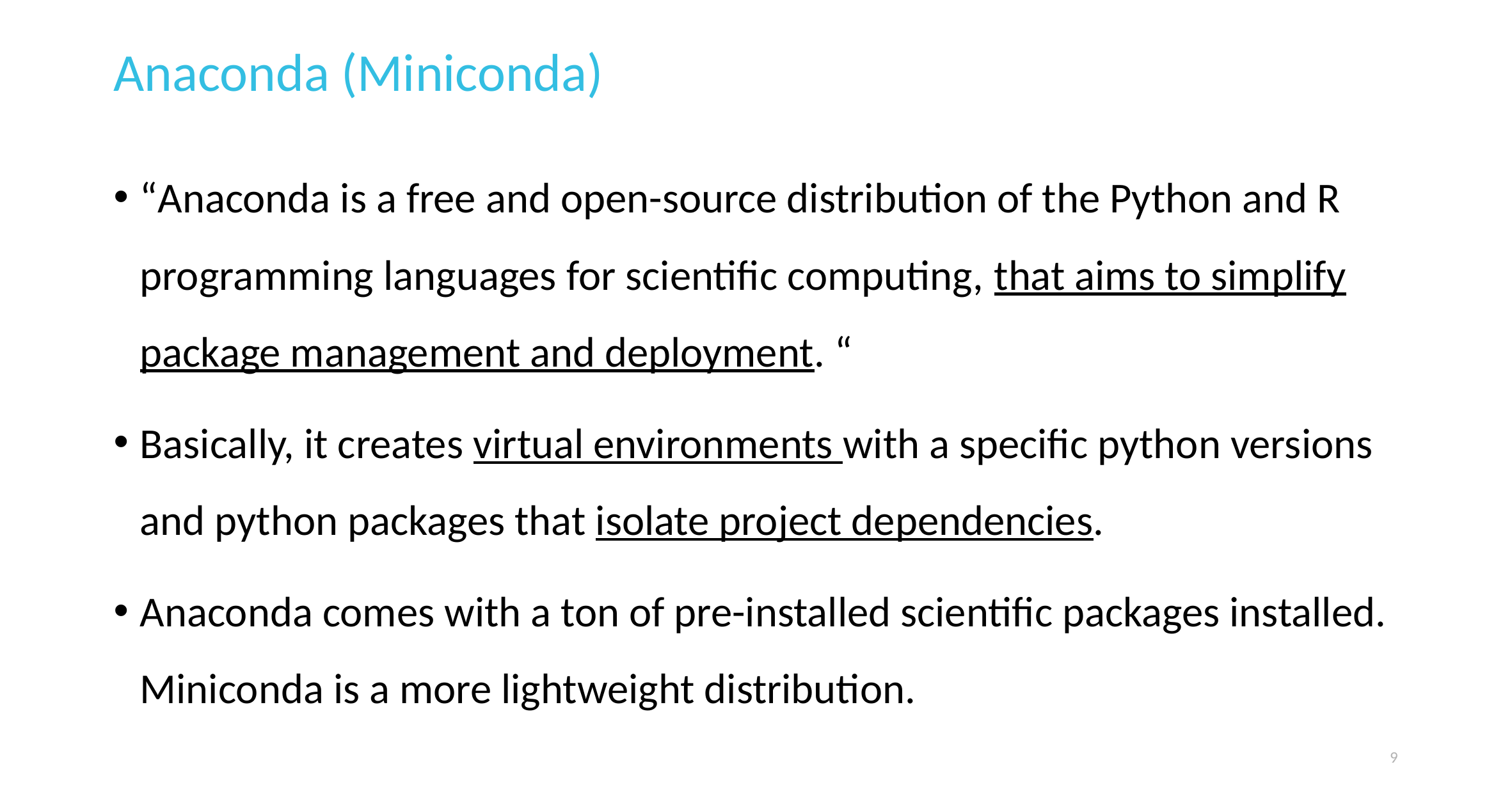

# Anaconda (Miniconda)
“Anaconda is a free and open-source distribution of the Python and R programming languages for scientific computing, that aims to simplify package management and deployment. “
Basically, it creates virtual environments with a specific python versions and python packages that isolate project dependencies.
Anaconda comes with a ton of pre-installed scientific packages installed. Miniconda is a more lightweight distribution.
9